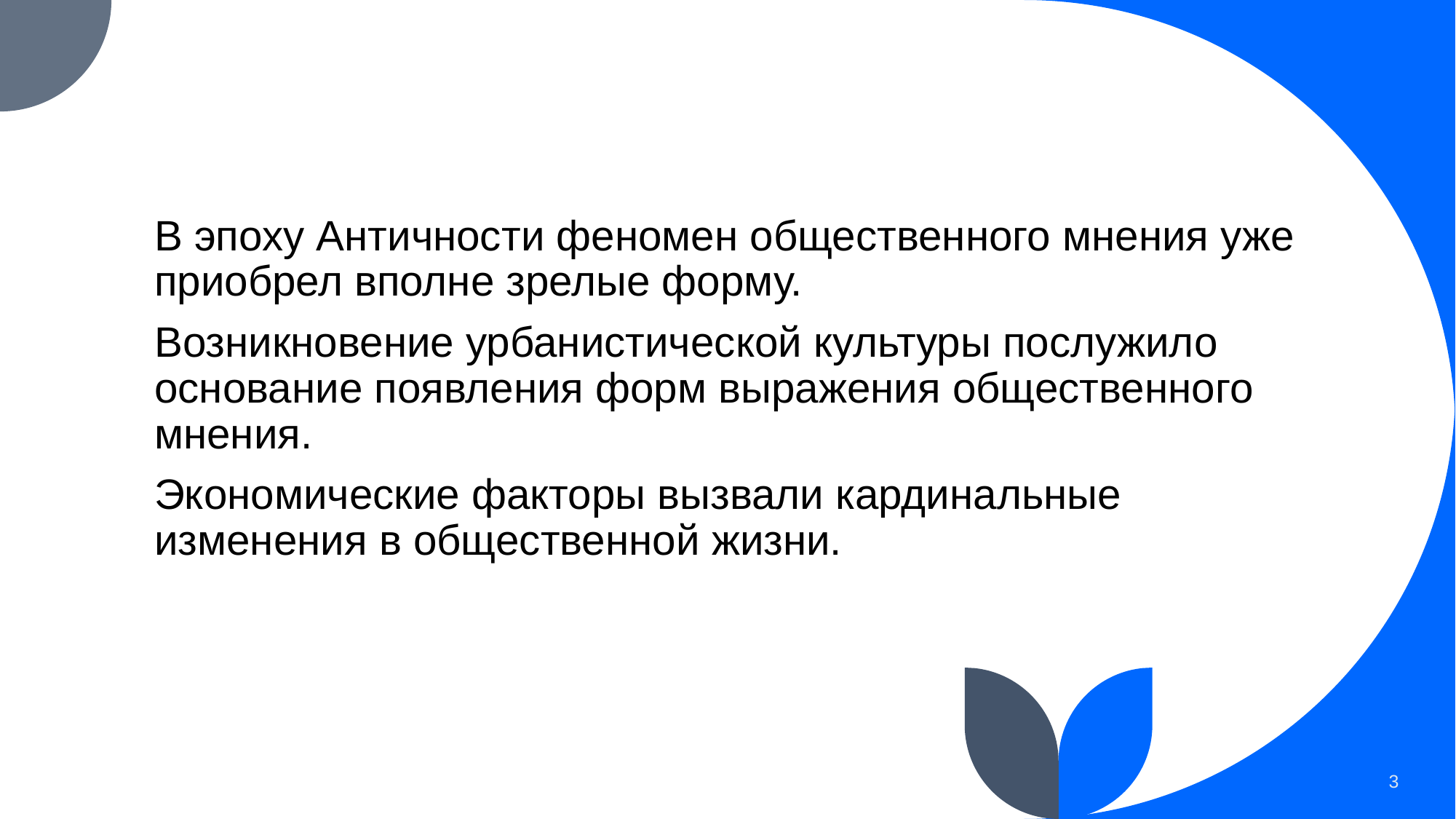

В эпоху Античности феномен общественного мнения уже приобрел вполне зрелые форму.
Возникновение урбанистической культуры послужило основание появления форм выражения общественного мнения.
Экономические факторы вызвали кардинальные изменения в общественной жизни.

3